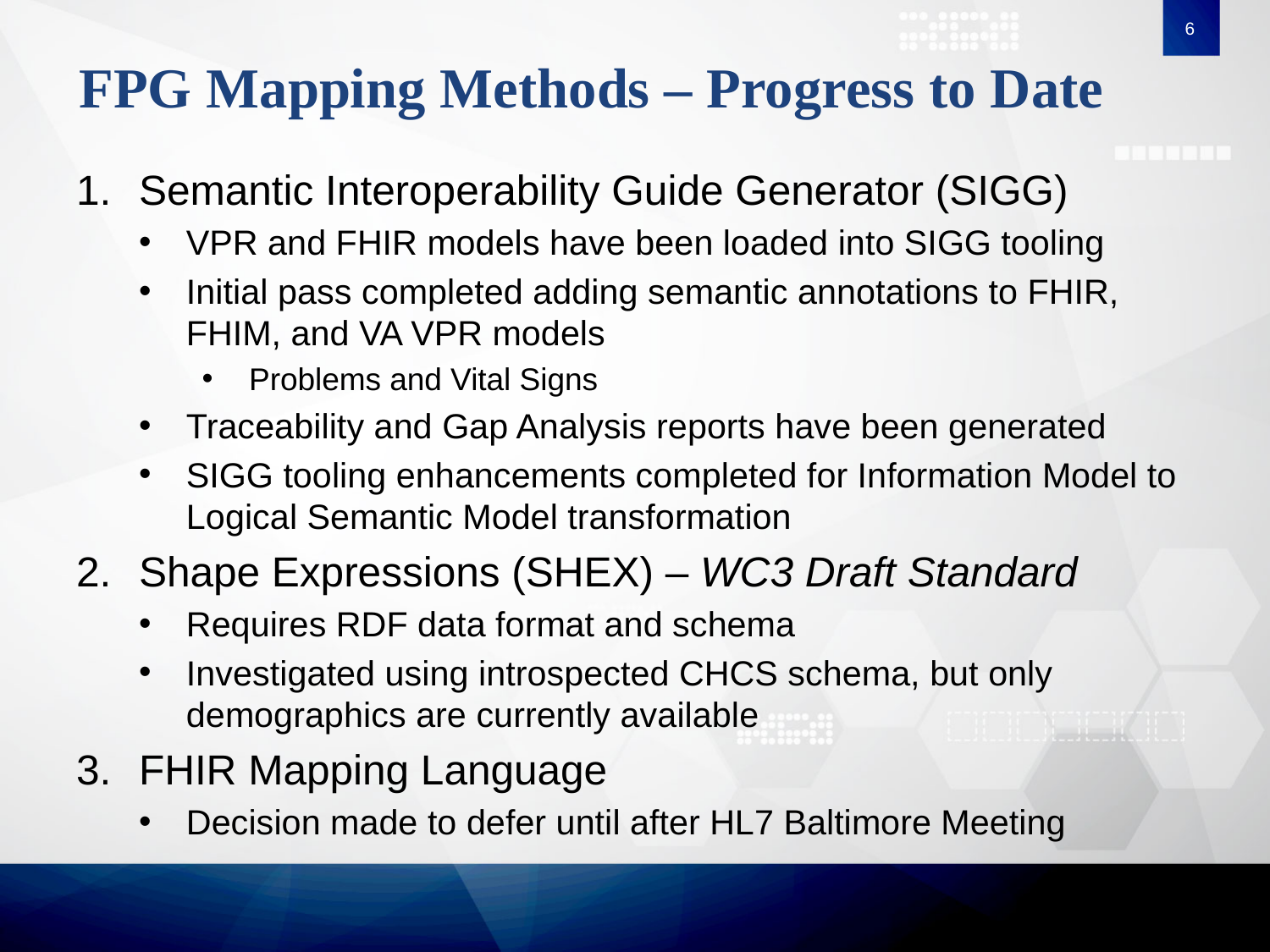

6
# FPG Mapping Methods – Progress to Date
Semantic Interoperability Guide Generator (SIGG)
VPR and FHIR models have been loaded into SIGG tooling
Initial pass completed adding semantic annotations to FHIR, FHIM, and VA VPR models
Problems and Vital Signs
Traceability and Gap Analysis reports have been generated
SIGG tooling enhancements completed for Information Model to Logical Semantic Model transformation
Shape Expressions (SHEX) – WC3 Draft Standard
Requires RDF data format and schema
Investigated using introspected CHCS schema, but only demographics are currently available
FHIR Mapping Language
Decision made to defer until after HL7 Baltimore Meeting